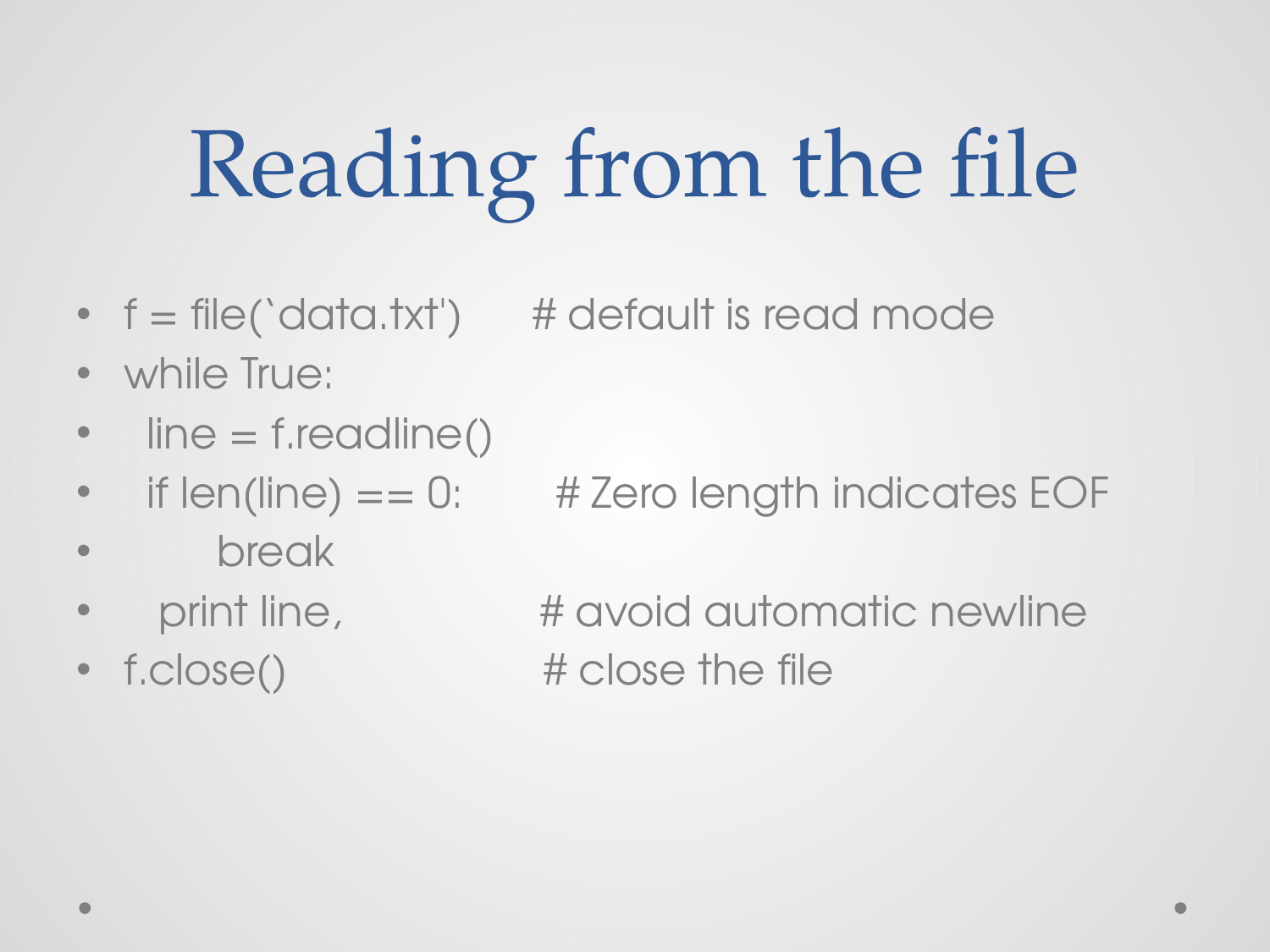

# Reading from the file

f = file(‘data.txt')      # default is read mode
while True:
  line = f.readline()
  if len(line) == 0:        # Zero length indicates EOF
        break
   print line,                 # avoid automatic newline
f.close()                      # close the file